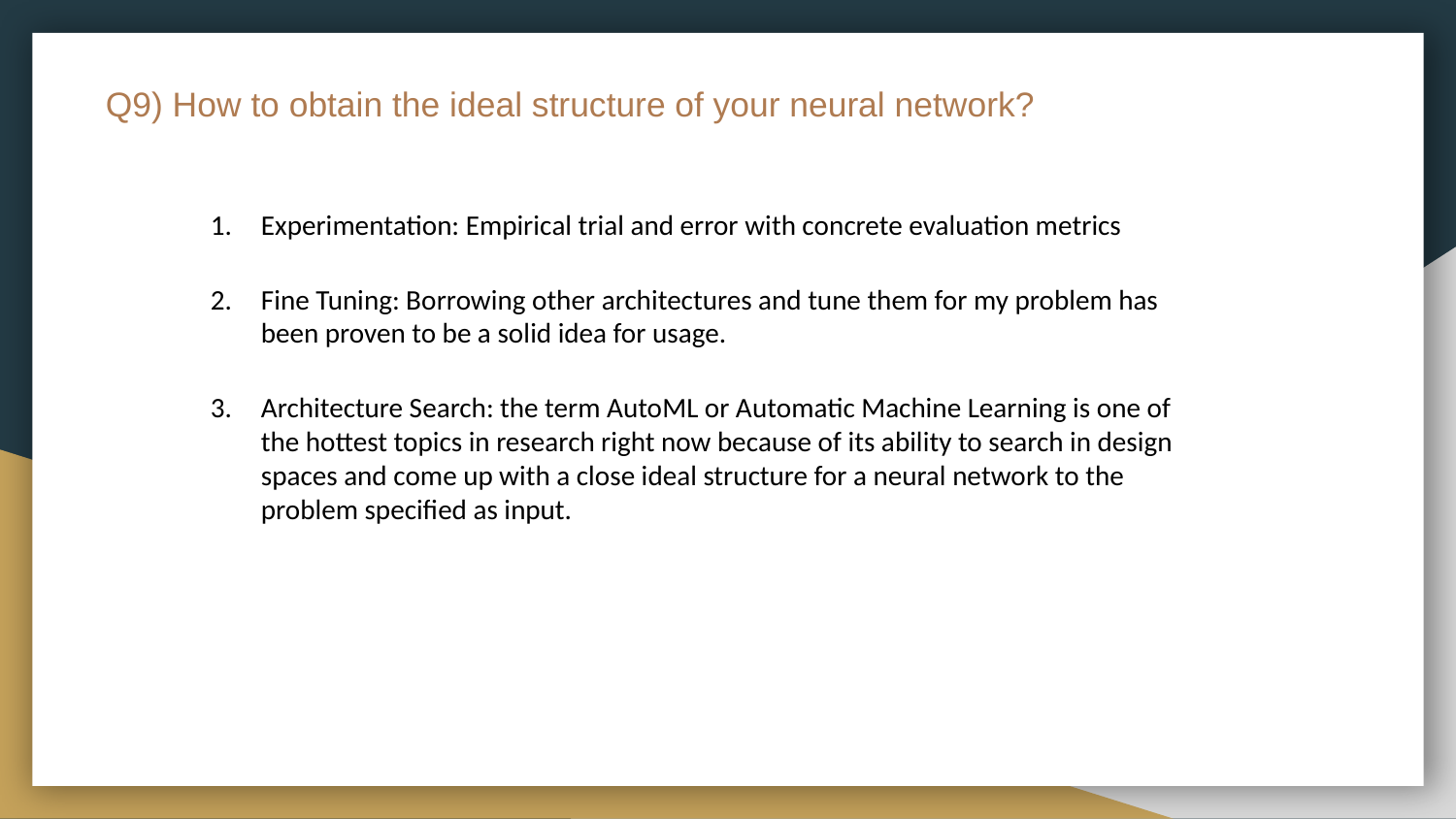

# Q9) How to obtain the ideal structure of your neural network?
Experimentation: Empirical trial and error with concrete evaluation metrics
Fine Tuning: Borrowing other architectures and tune them for my problem has been proven to be a solid idea for usage.
Architecture Search: the term AutoML or Automatic Machine Learning is one of the hottest topics in research right now because of its ability to search in design spaces and come up with a close ideal structure for a neural network to the problem specified as input.